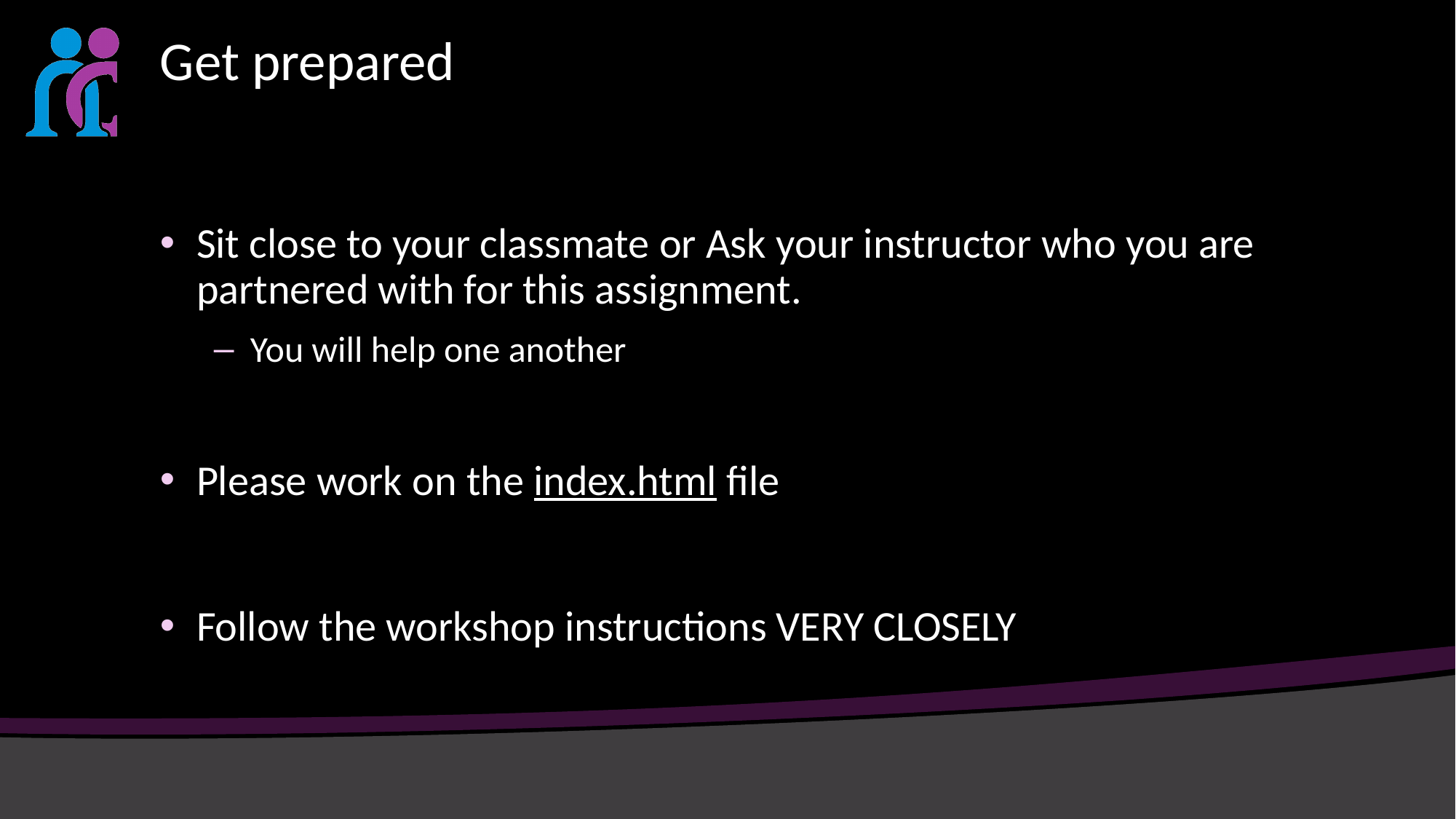

# Get prepared

Sit close to your classmate or Ask your instructor who you are partnered with for this assignment.
You will help one another

Please work on the index.html file

Follow the workshop instructions VERY CLOSELY